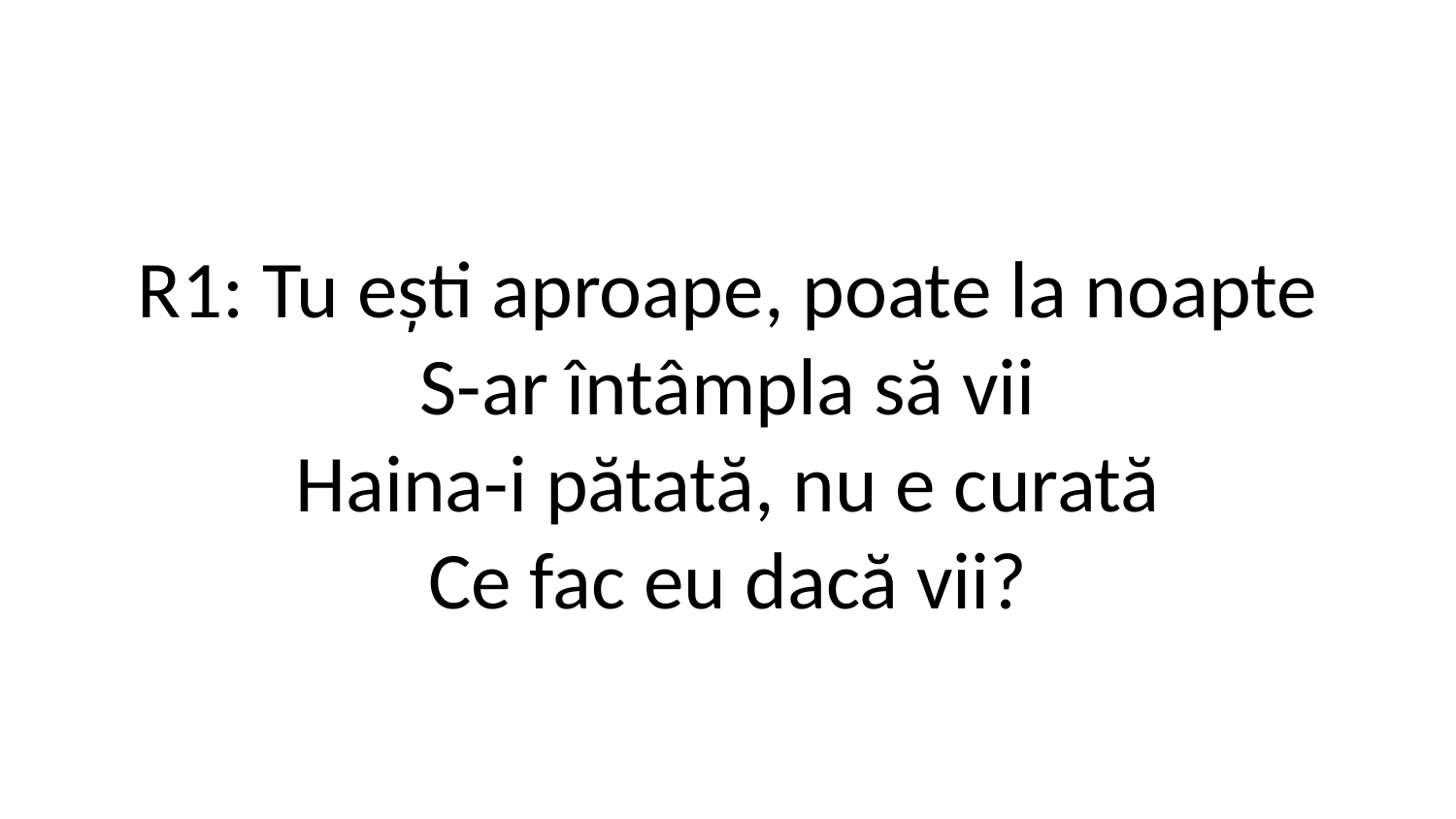

R1: Tu ești aproape, poate la noapte
S-ar întâmpla să vii
Haina-i pătată, nu e curată
Ce fac eu dacă vii?